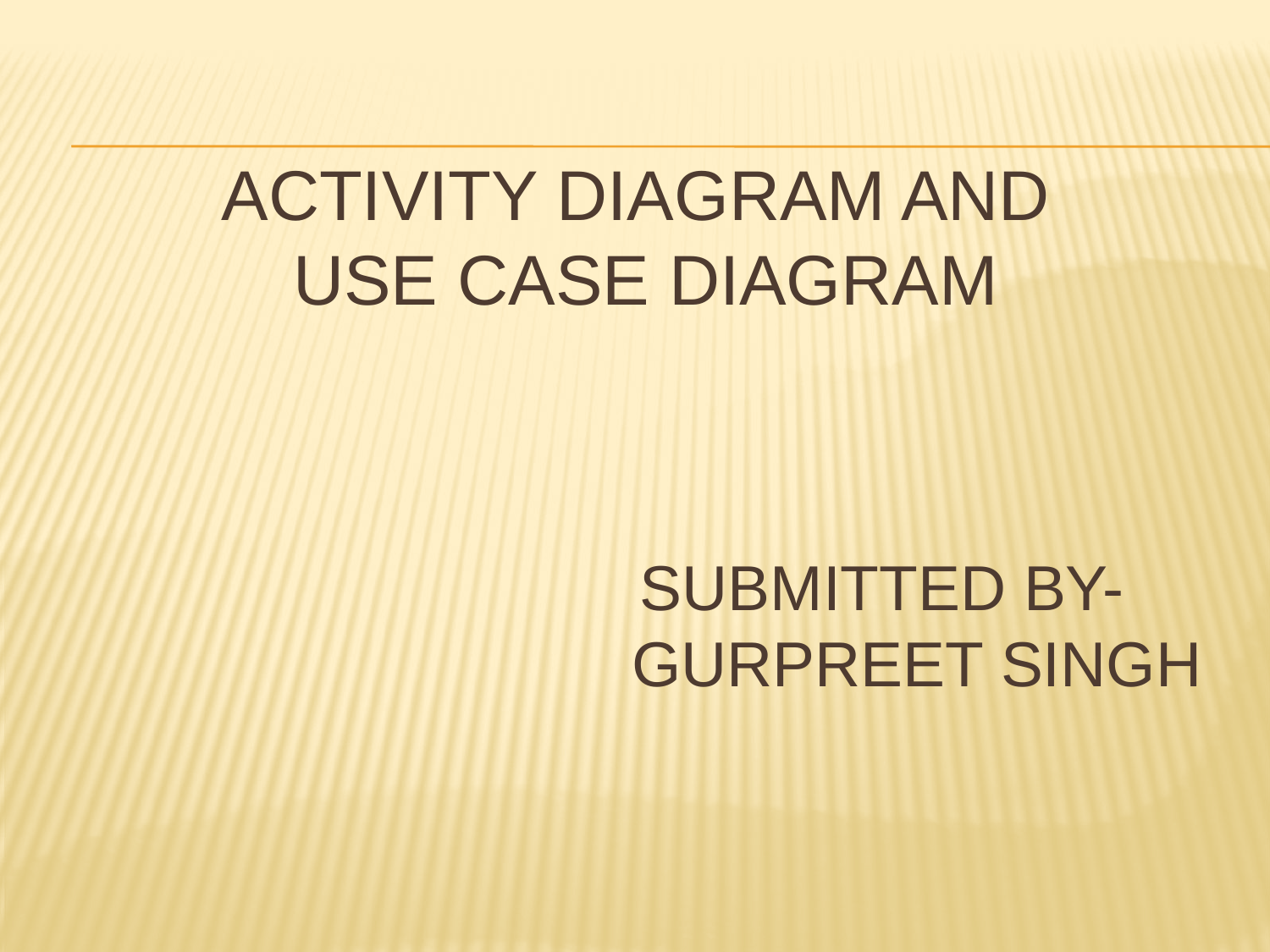

# Activity diagram and use case diagram submitted by- gurpreet singh